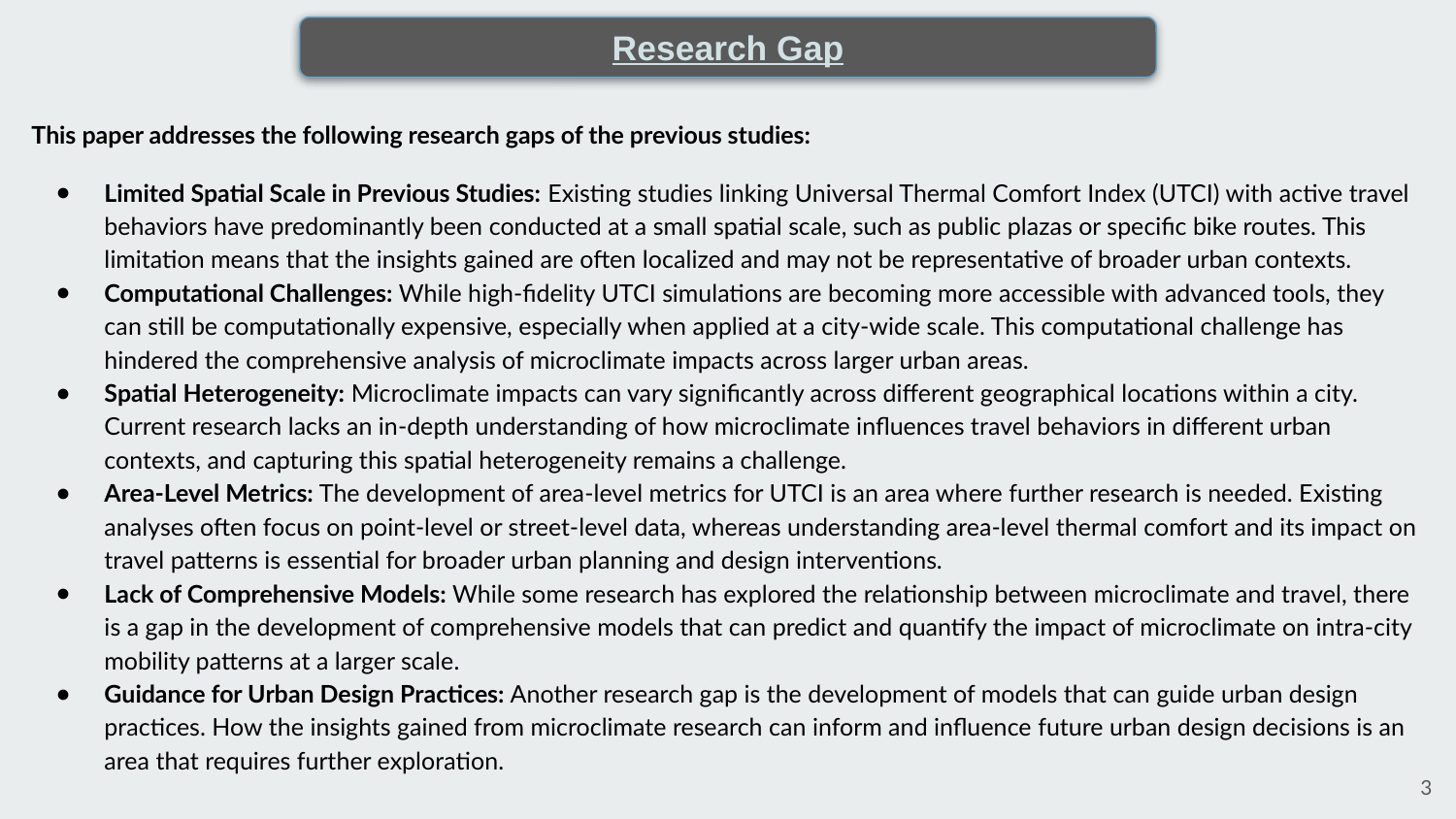

Research Gap

This paper addresses the following research gaps of the previous studies:
Limited Spatial Scale in Previous Studies: Existing studies linking Universal Thermal Comfort Index (UTCI) with active travel behaviors have predominantly been conducted at a small spatial scale, such as public plazas or specific bike routes. This limitation means that the insights gained are often localized and may not be representative of broader urban contexts.
Computational Challenges: While high-fidelity UTCI simulations are becoming more accessible with advanced tools, they can still be computationally expensive, especially when applied at a city-wide scale. This computational challenge has hindered the comprehensive analysis of microclimate impacts across larger urban areas.
Spatial Heterogeneity: Microclimate impacts can vary significantly across different geographical locations within a city. Current research lacks an in-depth understanding of how microclimate influences travel behaviors in different urban contexts, and capturing this spatial heterogeneity remains a challenge.
Area-Level Metrics: The development of area-level metrics for UTCI is an area where further research is needed. Existing analyses often focus on point-level or street-level data, whereas understanding area-level thermal comfort and its impact on travel patterns is essential for broader urban planning and design interventions.
Lack of Comprehensive Models: While some research has explored the relationship between microclimate and travel, there is a gap in the development of comprehensive models that can predict and quantify the impact of microclimate on intra-city mobility patterns at a larger scale.
Guidance for Urban Design Practices: Another research gap is the development of models that can guide urban design practices. How the insights gained from microclimate research can inform and influence future urban design decisions is an area that requires further exploration.

3